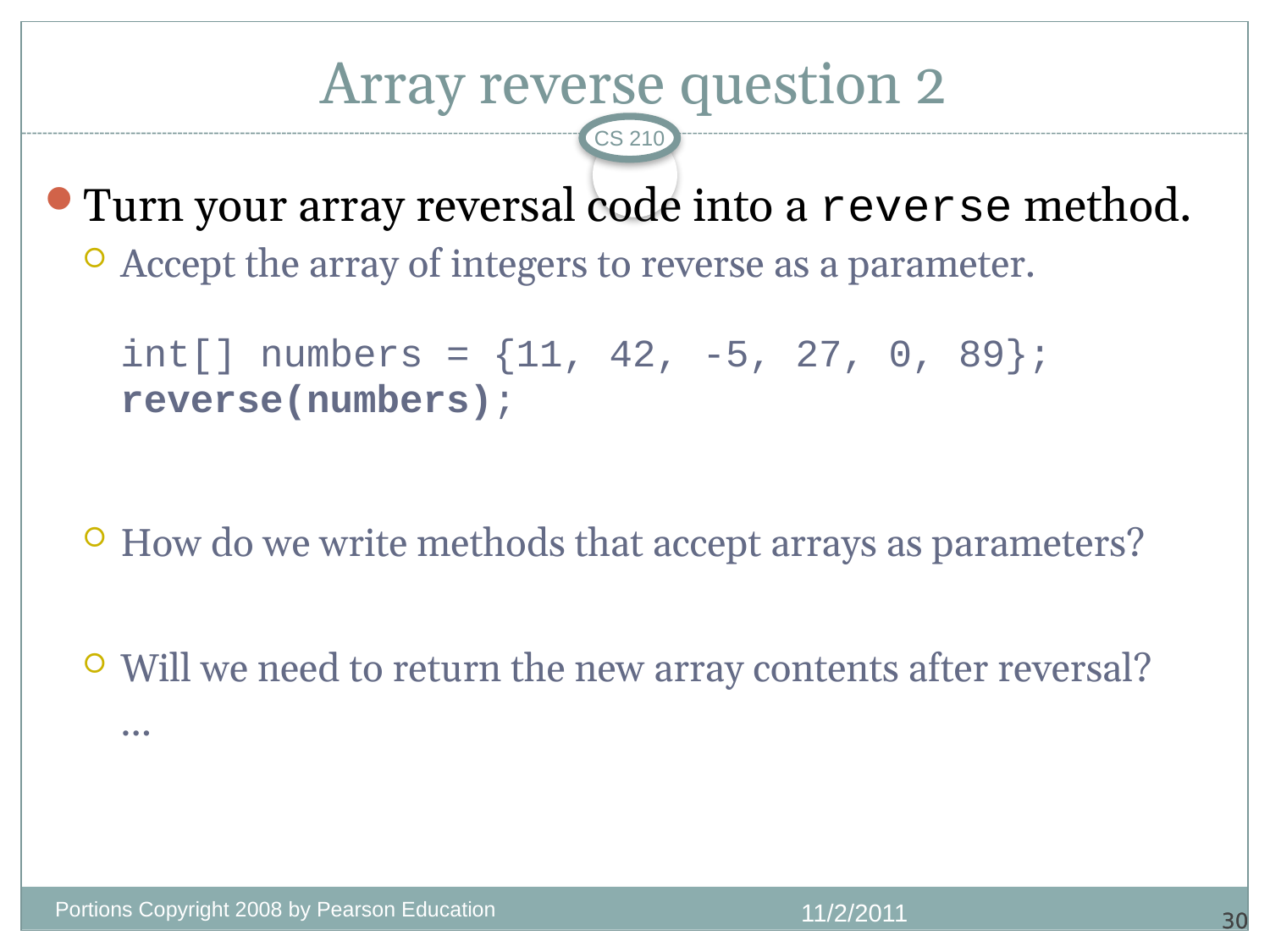

# Array reverse question 2
CS 210
Turn your array reversal code into a reverse method.
Accept the array of integers to reverse as a parameter.

	int[] numbers = {11, 42, -5, 27, 0, 89};
	reverse(numbers);

How do we write methods that accept arrays as parameters?

Will we need to return the new array contents after reversal?
	...
Portions Copyright 2008 by Pearson Education
11/2/2011